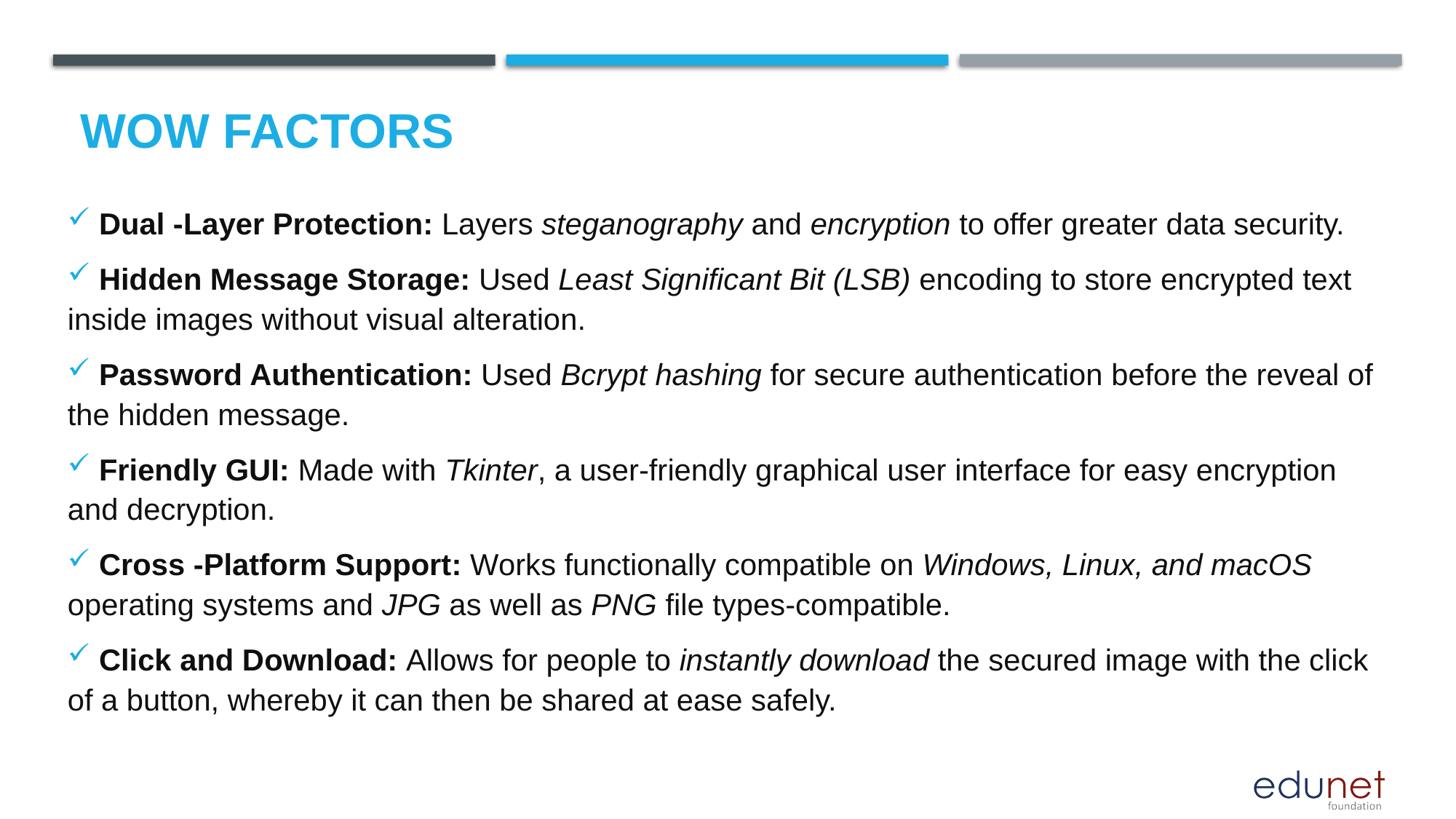

# Wow factors
 Dual -Layer Protection: Layers steganography and encryption to offer greater data security.
 Hidden Message Storage: Used Least Significant Bit (LSB) encoding to store encrypted text inside images without visual alteration.
 Password Authentication: Used Bcrypt hashing for secure authentication before the reveal of the hidden message.
 Friendly GUI: Made with Tkinter, a user-friendly graphical user interface for easy encryption and decryption.
 Cross -Platform Support: Works functionally compatible on Windows, Linux, and macOS operating systems and JPG as well as PNG file types-compatible.
 Click and Download: Allows for people to instantly download the secured image with the click of a button, whereby it can then be shared at ease safely.